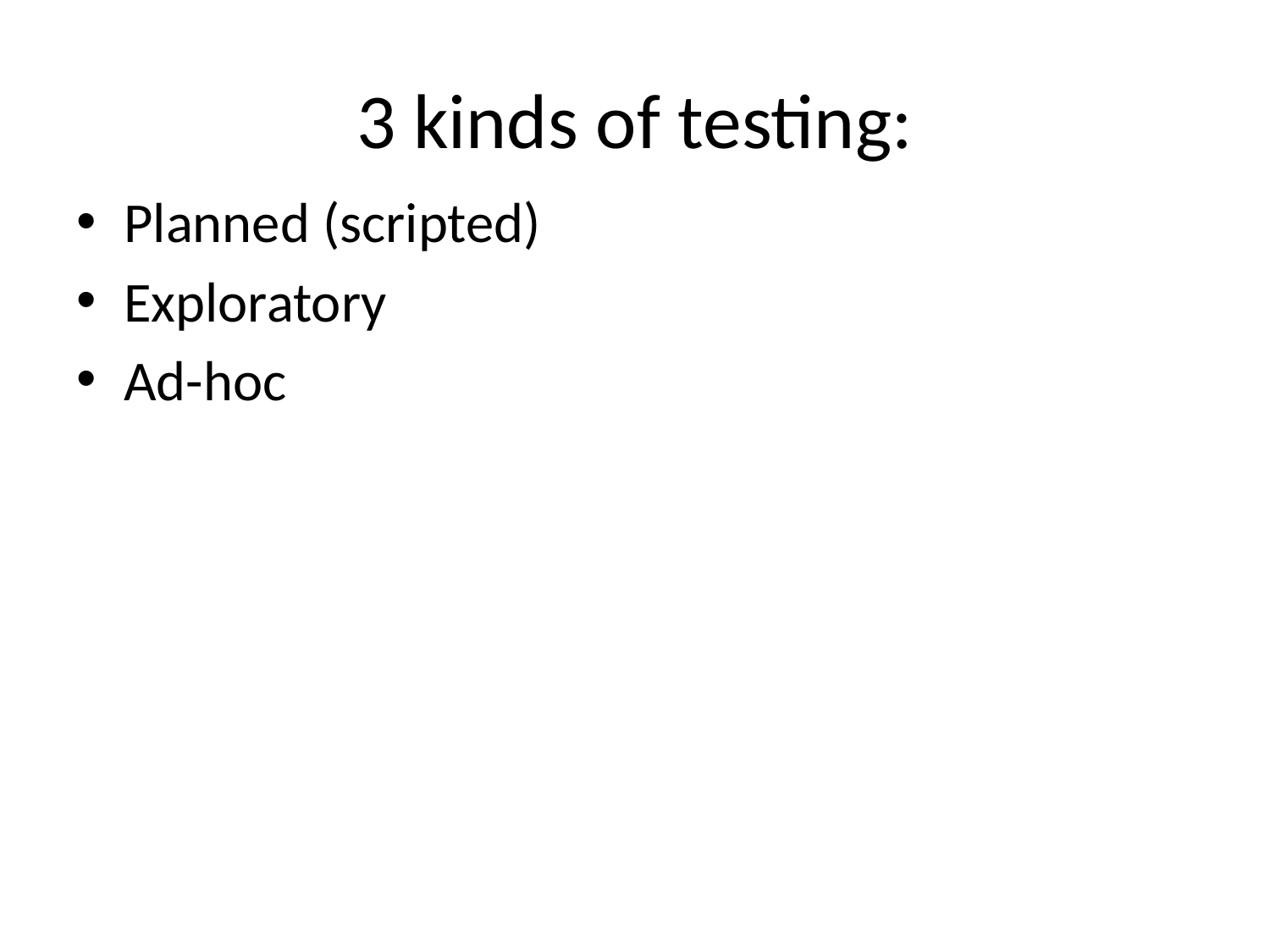

# 3 kinds of testing:
Planned (scripted)
Exploratory
Ad-hoc